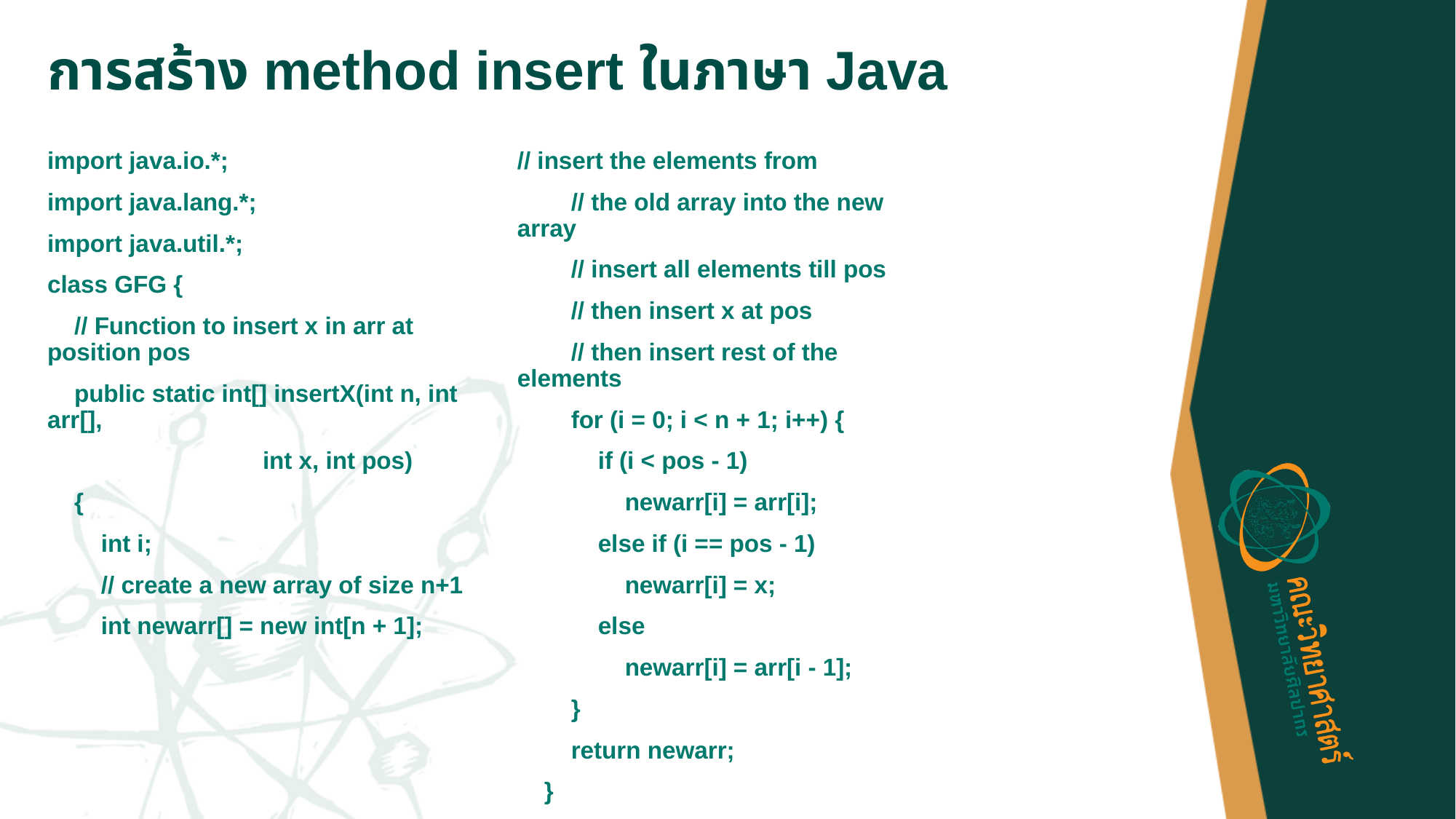

# การสร้าง method insert ในภาษา Java
import java.io.*;
import java.lang.*;
import java.util.*;
class GFG {
    // Function to insert x in arr at position pos
    public static int[] insertX(int n, int arr[],
                                int x, int pos)
    {
        int i;
        // create a new array of size n+1
        int newarr[] = new int[n + 1];

// insert the elements from
        // the old array into the new array
        // insert all elements till pos
        // then insert x at pos
        // then insert rest of the elements
        for (i = 0; i < n + 1; i++) {
            if (i < pos - 1)
                newarr[i] = arr[i];
            else if (i == pos - 1)
                newarr[i] = x;
            else
                newarr[i] = arr[i - 1];
        }
        return newarr;
    }